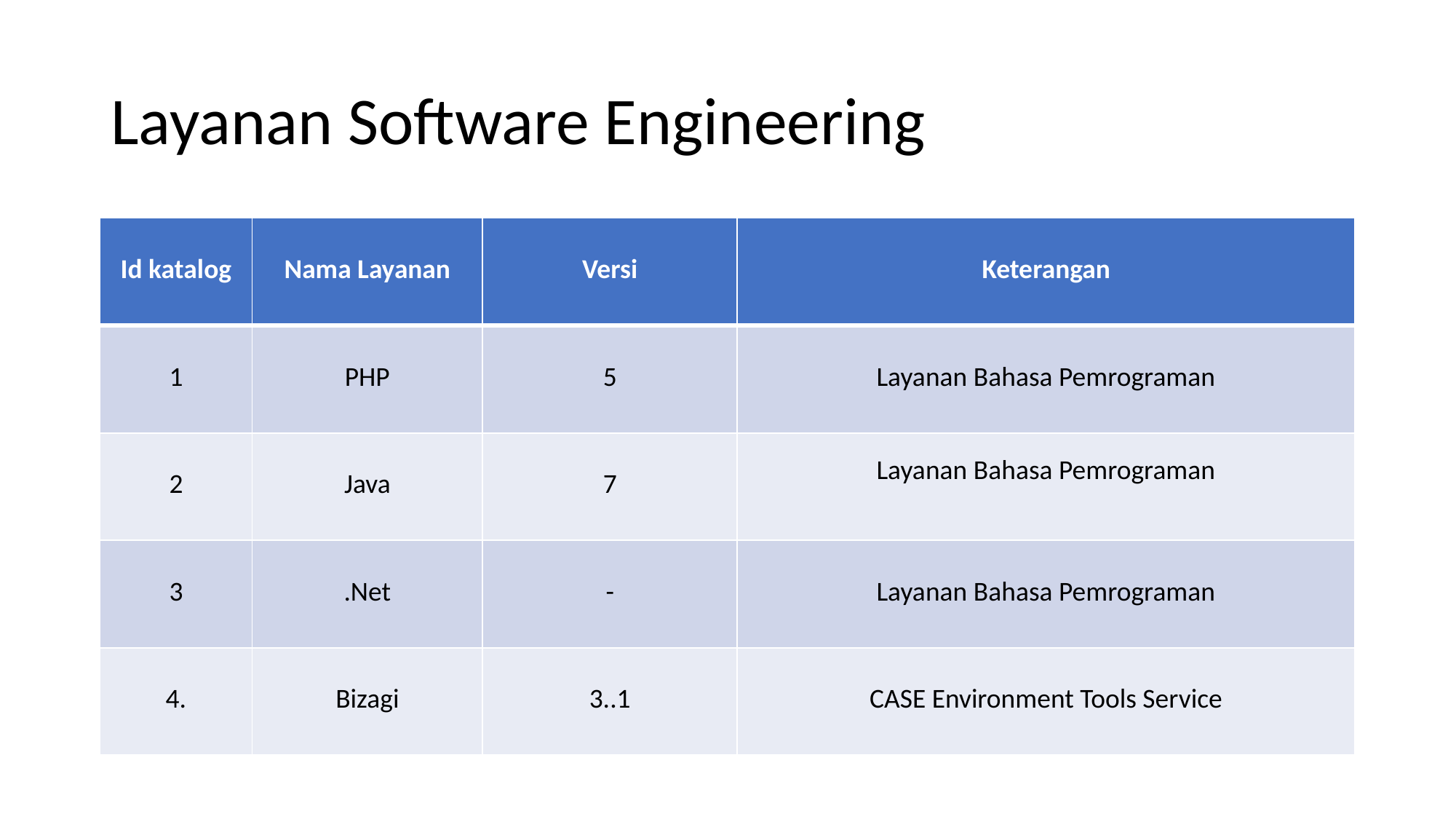

# Layanan Software Engineering
| Id katalog | Nama Layanan | Versi | Keterangan |
| --- | --- | --- | --- |
| 1 | PHP | 5 | Layanan Bahasa Pemrograman |
| 2 | Java | 7 | Layanan Bahasa Pemrograman |
| 3 | .Net | - | Layanan Bahasa Pemrograman |
| 4. | Bizagi | 3..1 | CASE Environment Tools Service |